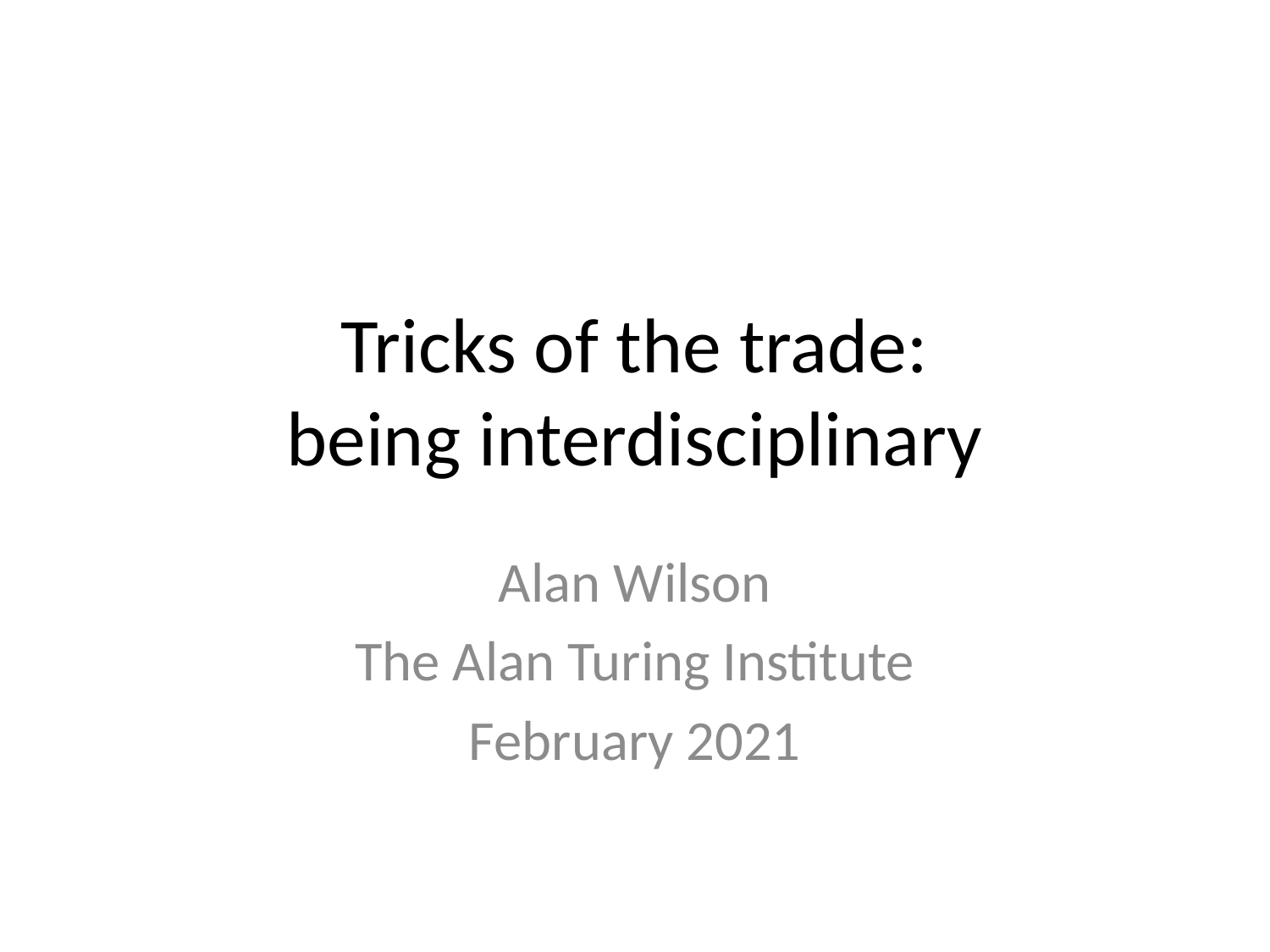

# Tricks of the trade: being interdisciplinary
Alan Wilson
The Alan Turing Institute
February 2021